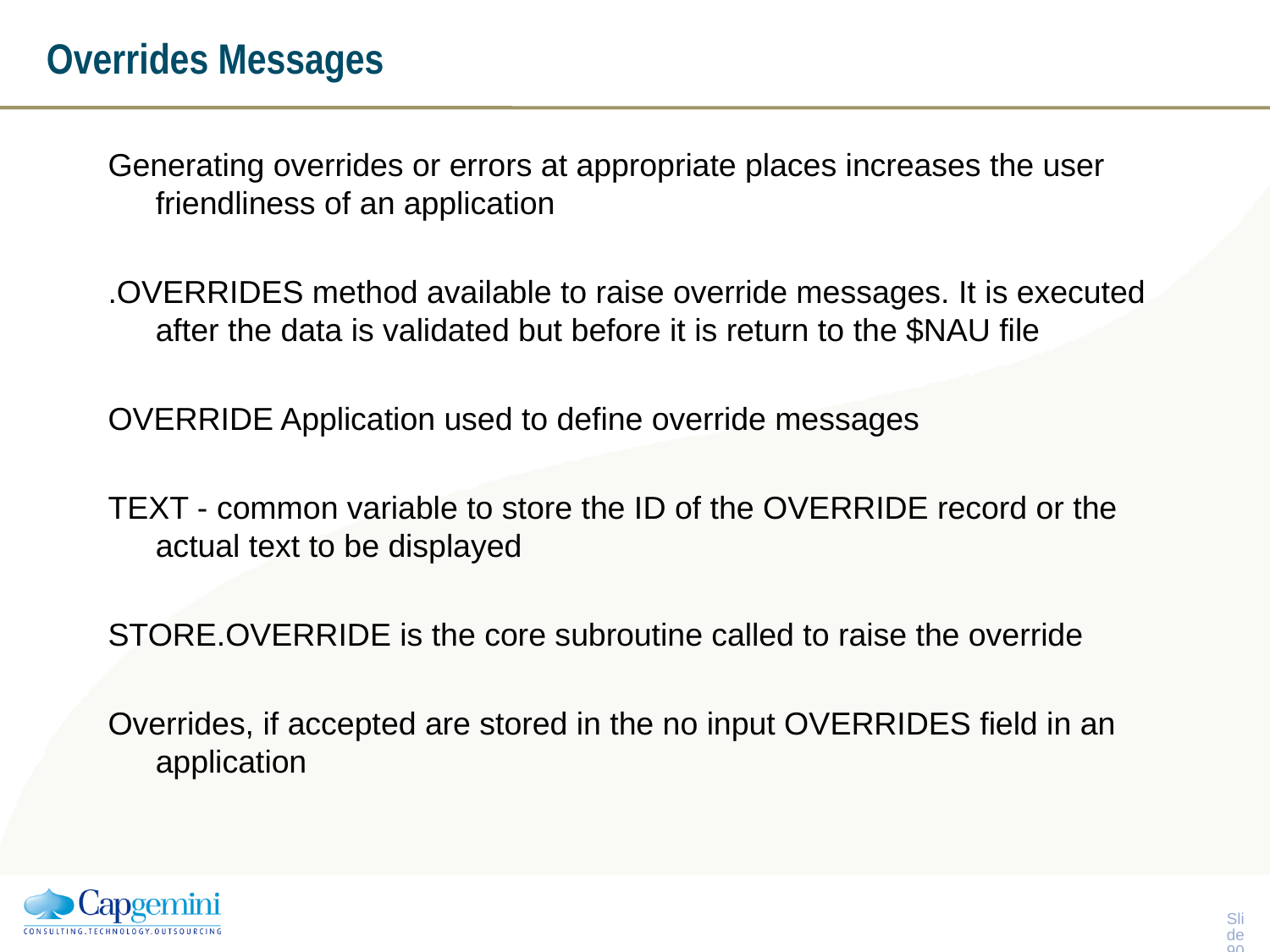

# Overrides Messages
Generating overrides or errors at appropriate places increases the user friendliness of an application

.OVERRIDES method available to raise override messages. It is executed after the data is validated but before it is return to the $NAU file

OVERRIDE Application used to define override messages

TEXT - common variable to store the ID of the OVERRIDE record or the actual text to be displayed

STORE.OVERRIDE is the core subroutine called to raise the override

Overrides, if accepted are stored in the no input OVERRIDES field in an application
Slide 90